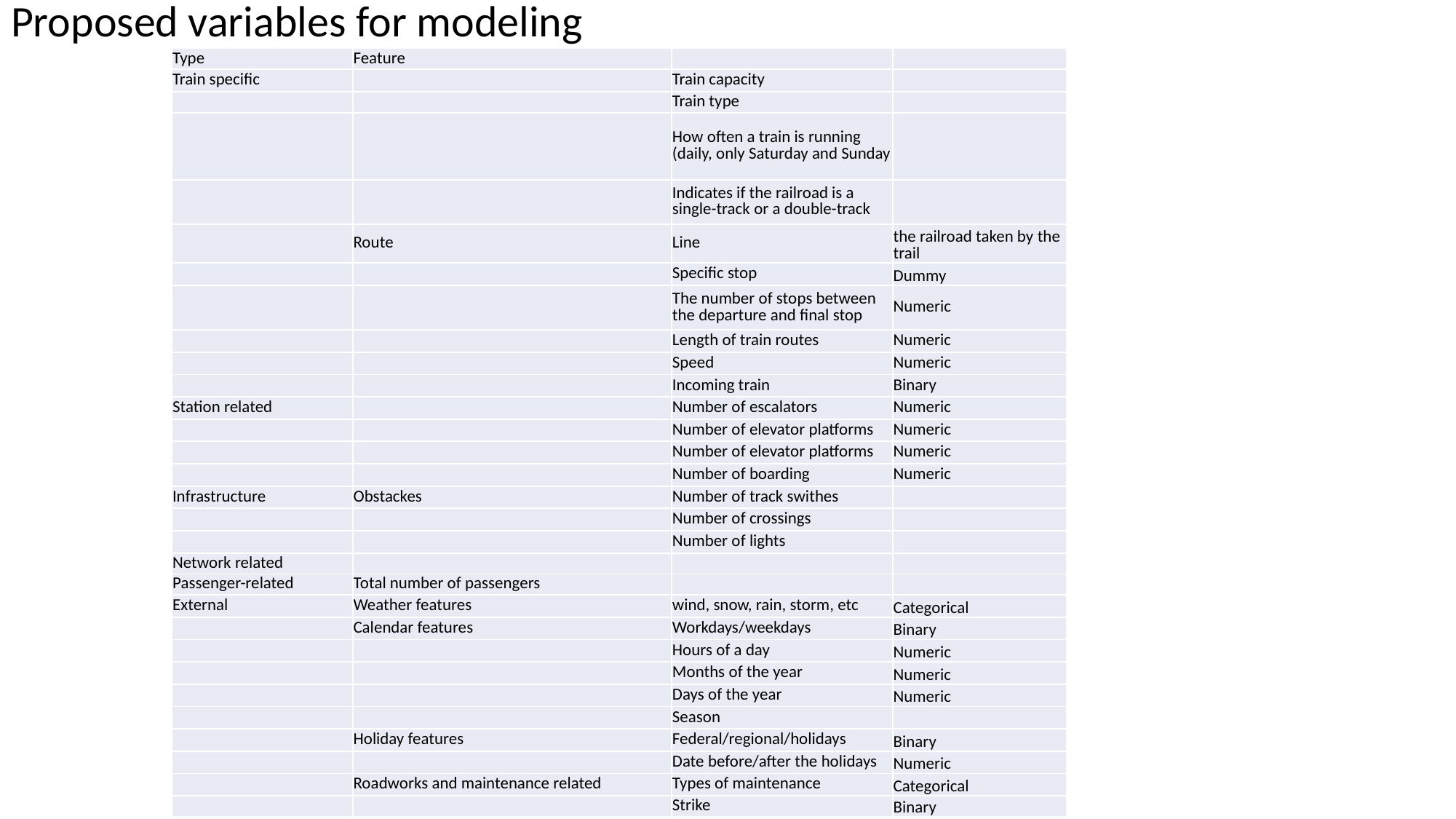

Proposed variables for modeling
| Type | Feature |  |  |
| --- | --- | --- | --- |
| Train specific |  | Train capacity |  |
|  |  | Train type |  |
|  |  | How often a train is running (daily, only Saturday and Sunday |  |
|  |  | Indicates if the railroad is a single-track or a double-track |  |
|  | Route | Line | the railroad taken by the trail |
|  |  | Specific stop | Dummy |
|  |  | The number of stops between the departure and final stop | Numeric |
|  |  | Length of train routes | Numeric |
|  |  | Speed | Numeric |
|  |  | Incoming train | Binary |
| Station related |  | Number of escalators | Numeric |
|  |  | Number of elevator platforms | Numeric |
|  |  | Number of elevator platforms | Numeric |
|  |  | Number of boarding | Numeric |
| Infrastructure | Obstackes | Number of track swithes |  |
|  |  | Number of crossings |  |
|  |  | Number of lights |  |
| Network related |  |  |  |
| Passenger-related | Total number of passengers |  |  |
| External | Weather features | wind, snow, rain, storm, etc | Categorical |
|  | Calendar features | Workdays/weekdays | Binary |
|  |  | Hours of a day | Numeric |
|  |  | Months of the year | Numeric |
|  |  | Days of the year | Numeric |
|  |  | Season |  |
|  | Holiday features | Federal/regional/holidays | Binary |
|  |  | Date before/after the holidays | Numeric |
|  | Roadworks and maintenance related | Types of maintenance | Categorical |
|  |  | Strike | Binary |